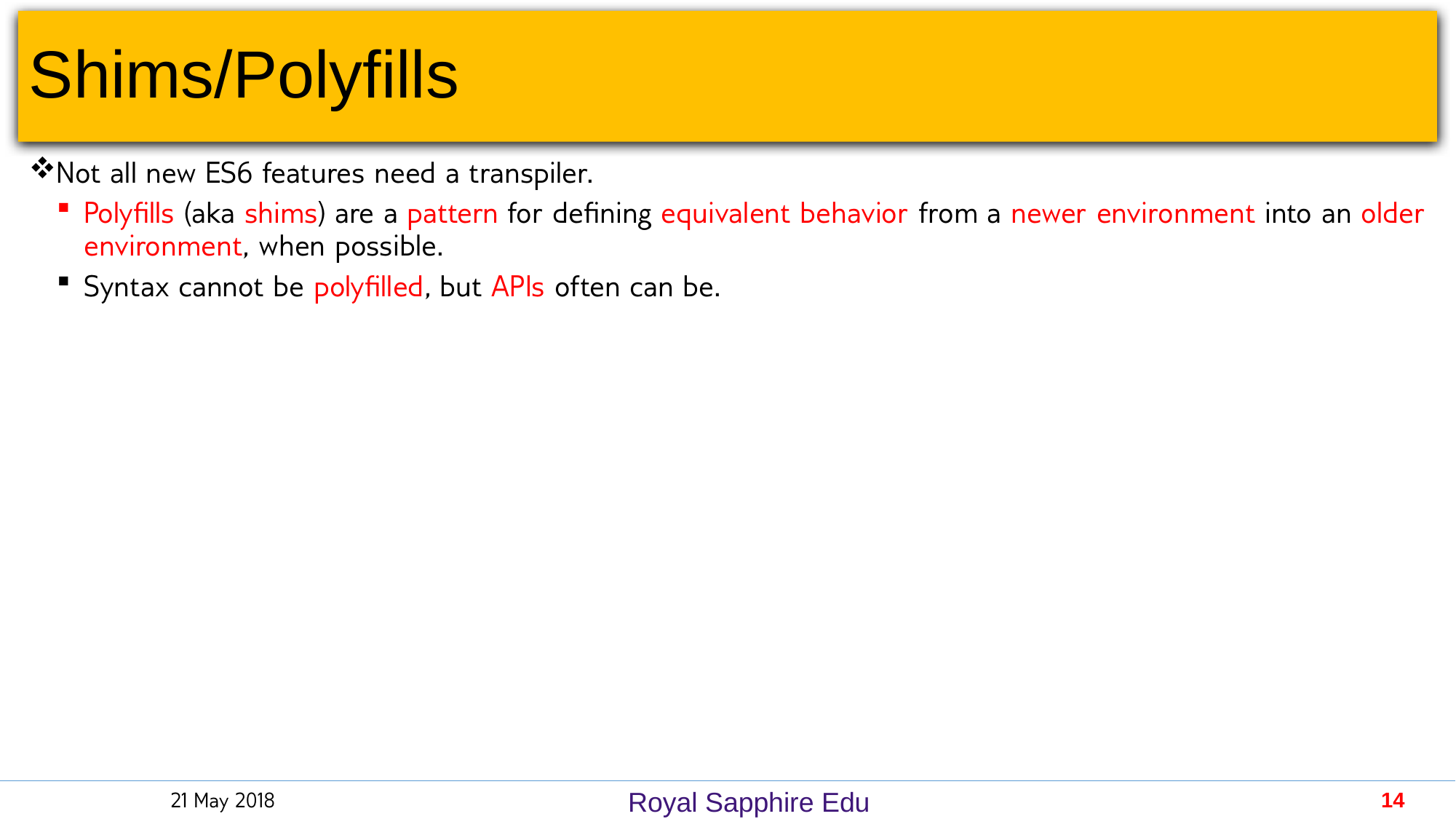

# Shims/Polyfills
Not all new ES6 features need a transpiler.
Polyfills (aka shims) are a pattern for defining equivalent behavior from a newer environment into an older environment, when possible.
Syntax cannot be polyfilled, but APIs often can be.
21 May 2018
14